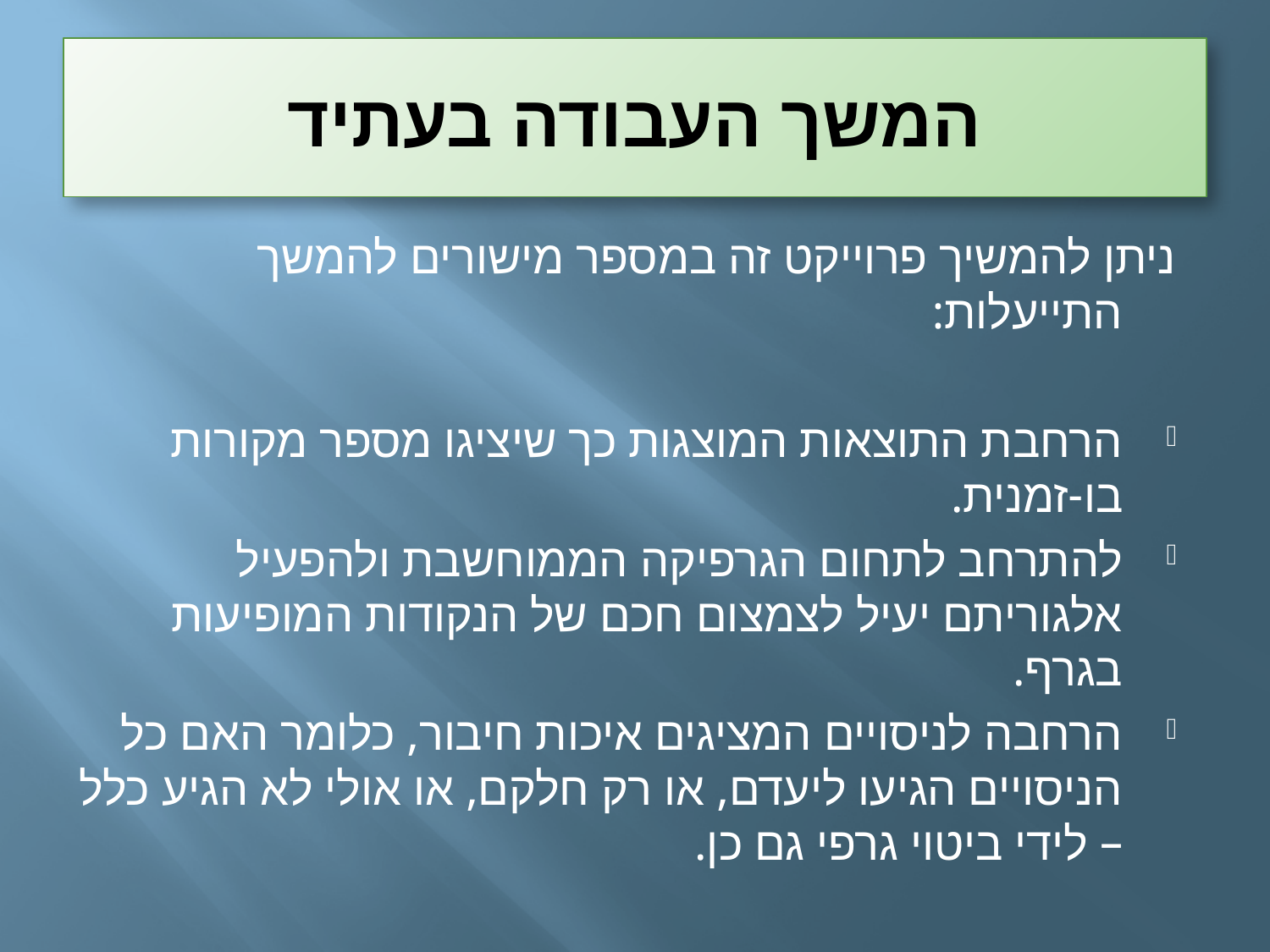

# המשך העבודה בעתיד
ניתן להמשיך פרוייקט זה במספר מישורים להמשך התייעלות:

הרחבת התוצאות המוצגות כך שיציגו מספר מקורות בו-זמנית.
להתרחב לתחום הגרפיקה הממוחשבת ולהפעיל אלגוריתם יעיל לצמצום חכם של הנקודות המופיעות בגרף.
הרחבה לניסויים המציגים איכות חיבור, כלומר האם כל הניסויים הגיעו ליעדם, או רק חלקם, או אולי לא הגיע כלל – לידי ביטוי גרפי גם כן.